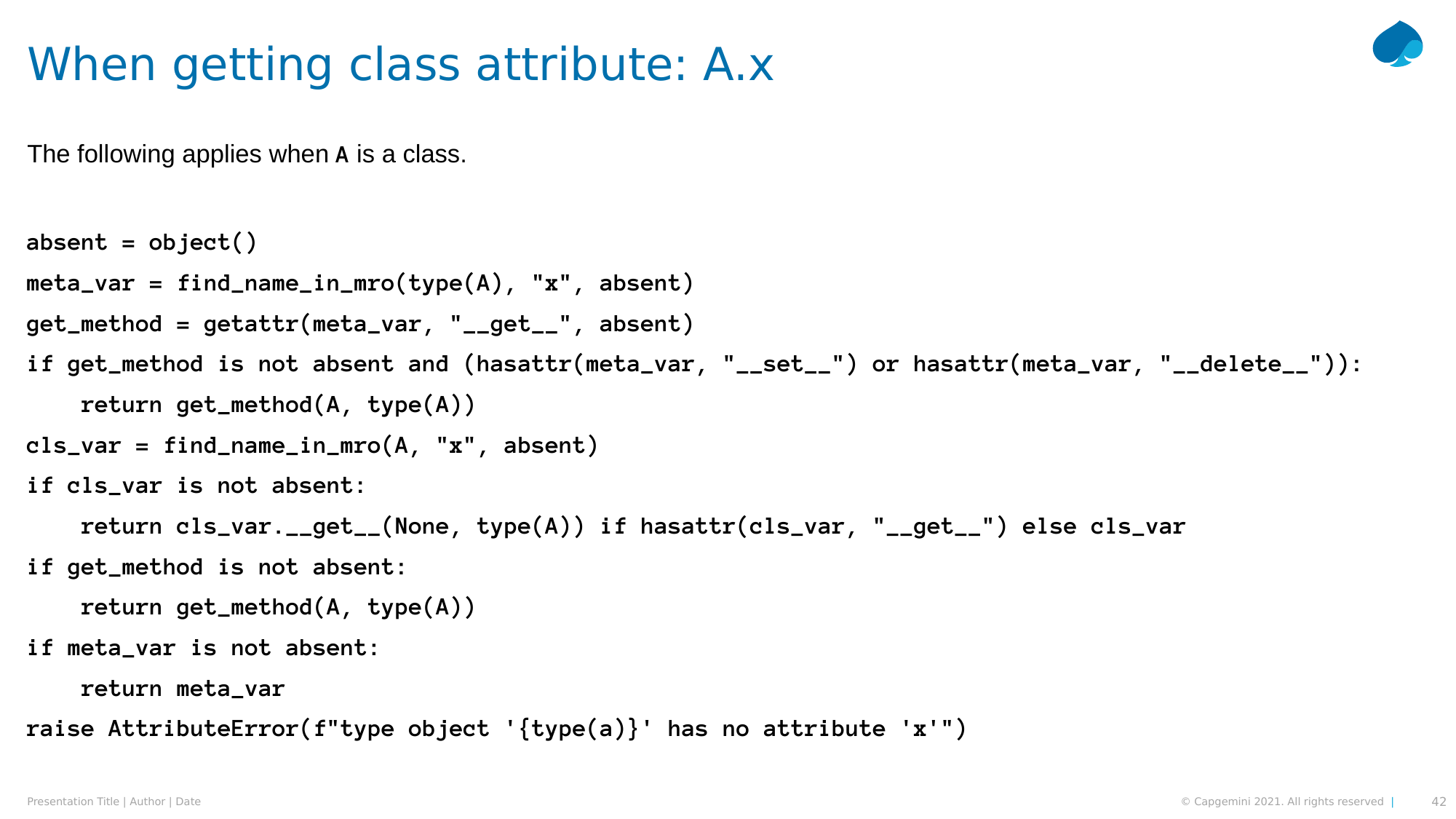

# When getting class attribute: A.x
The following applies when A is a class.

absent = object()
meta_var = find_name_in_mro(type(A), "x", absent)
get_method = getattr(meta_var, "__get__", absent)
if get_method is not absent and (hasattr(meta_var, "__set__") or hasattr(meta_var, "__delete__")):
    return get_method(A, type(A))
cls_var = find_name_in_mro(A, "x", absent)
if cls_var is not absent:
    return cls_var.__get__(None, type(A)) if hasattr(cls_var, "__get__") else cls_var
if get_method is not absent:
    return get_method(A, type(A))
if meta_var is not absent:
    return meta_var
raise AttributeError(f"type object '{type(a)}' has no attribute 'x'")